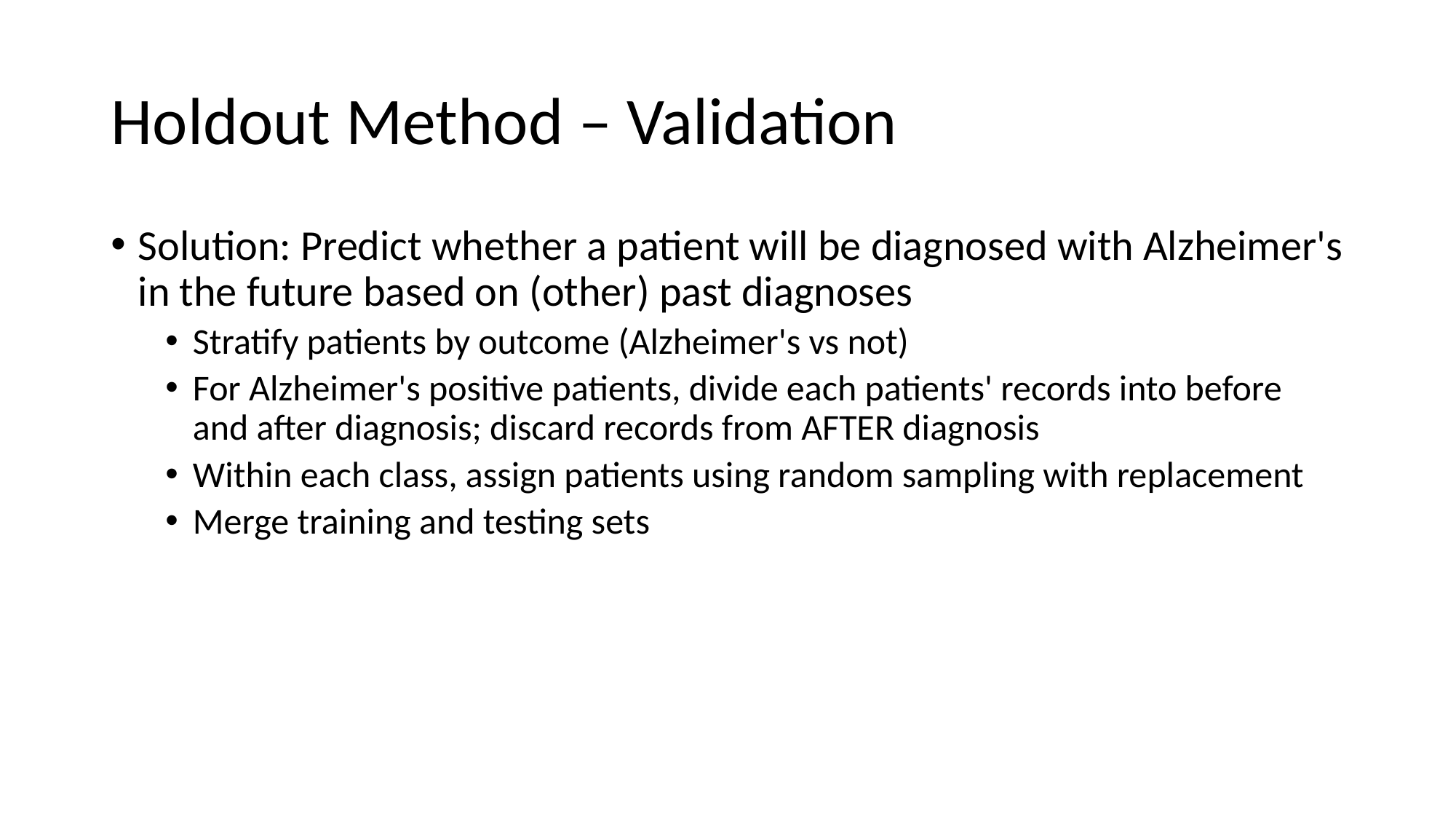

# Holdout Method – Validation
Solution: Predict whether a patient will be diagnosed with Alzheimer's in the future based on (other) past diagnoses
Stratify patients by outcome (Alzheimer's vs not)
For Alzheimer's positive patients, divide each patients' records into before and after diagnosis; discard records from AFTER diagnosis
Within each class, assign patients using random sampling with replacement
Merge training and testing sets